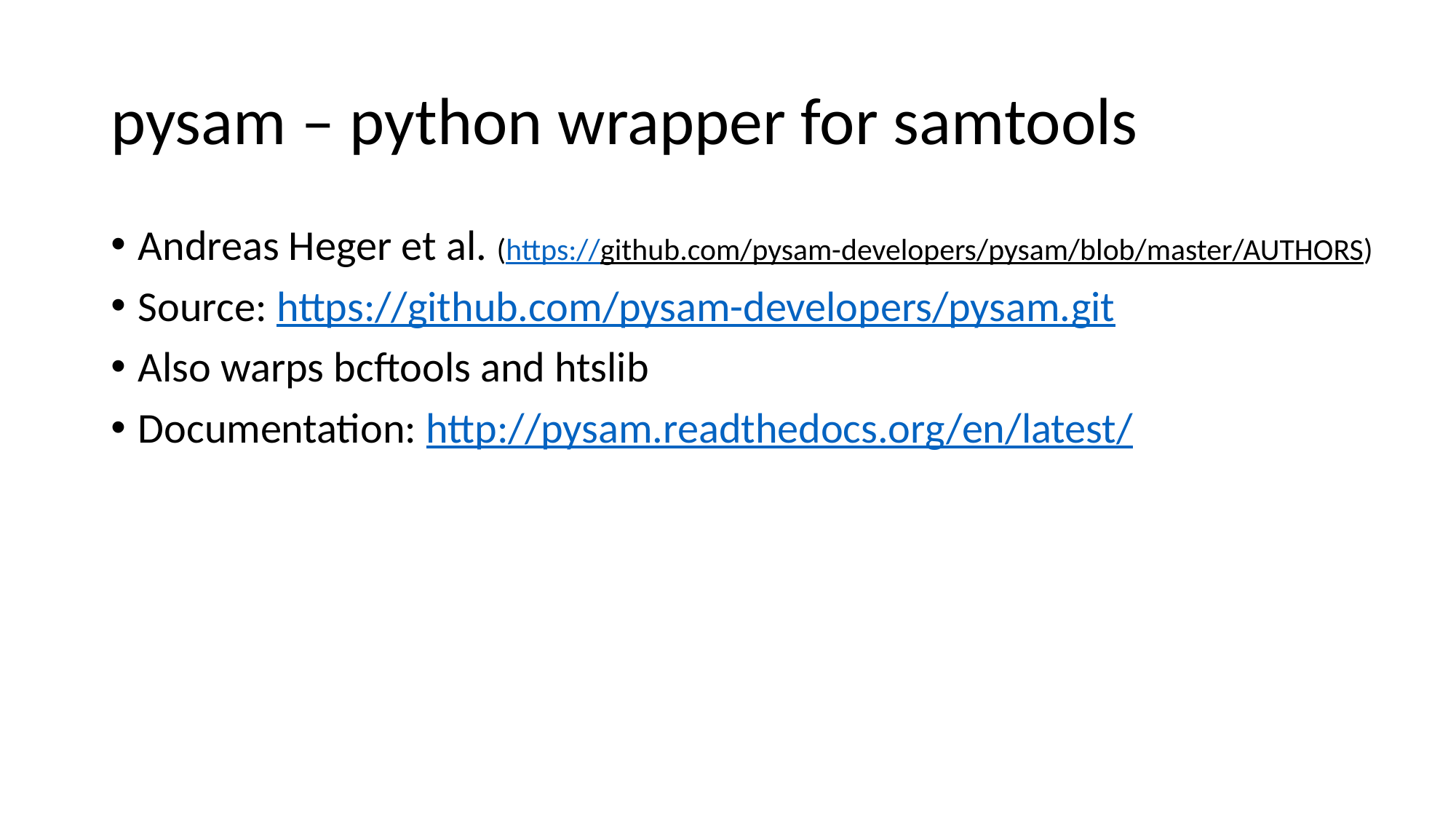

# pysam – python wrapper for samtools
Andreas Heger et al. (https://github.com/pysam-developers/pysam/blob/master/AUTHORS)
Source: https://github.com/pysam-developers/pysam.git
Also warps bcftools and htslib
Documentation: http://pysam.readthedocs.org/en/latest/